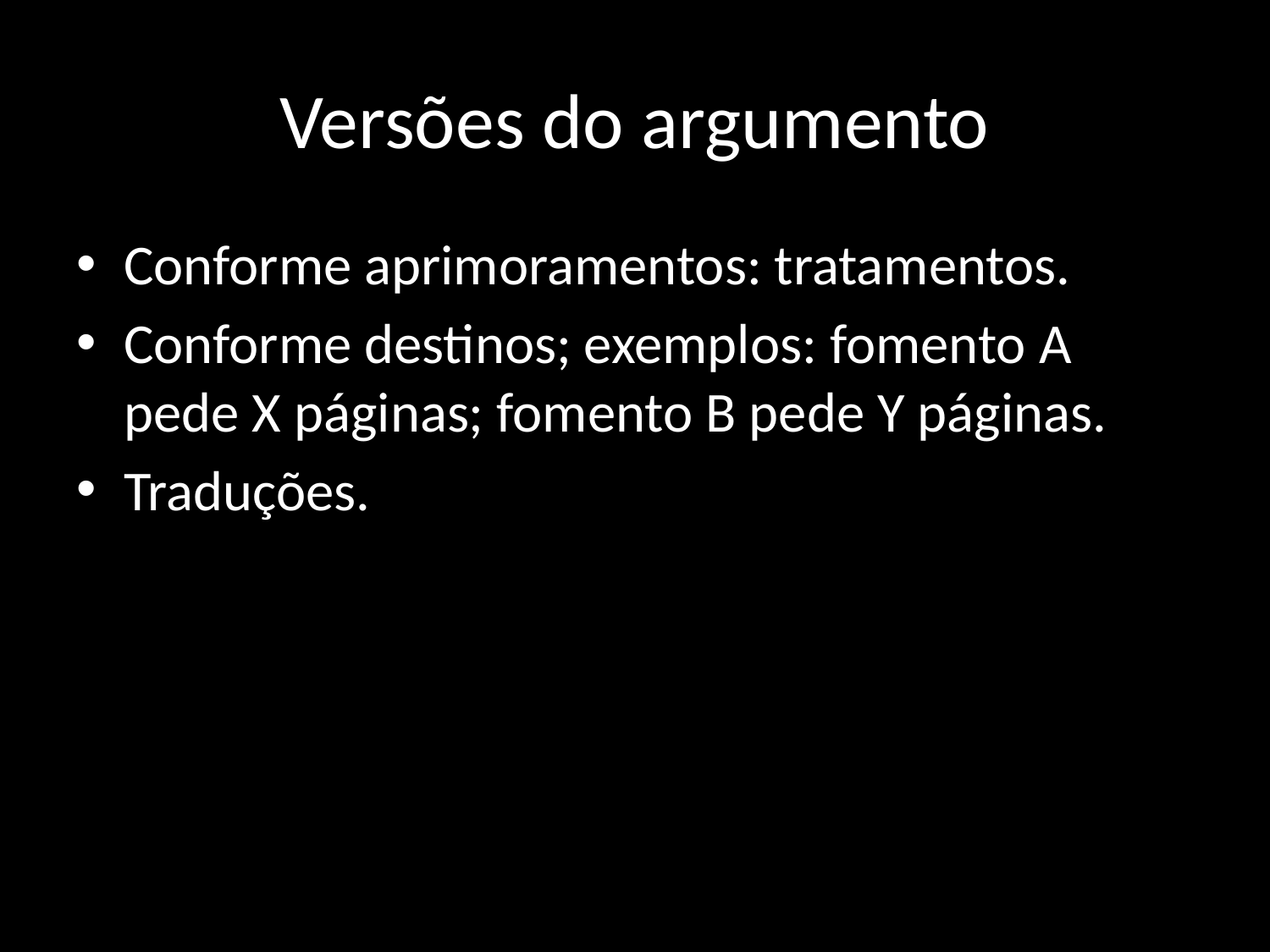

# Versões do argumento
Conforme aprimoramentos: tratamentos.
Conforme destinos; exemplos: fomento A pede X páginas; fomento B pede Y páginas.
Traduções.